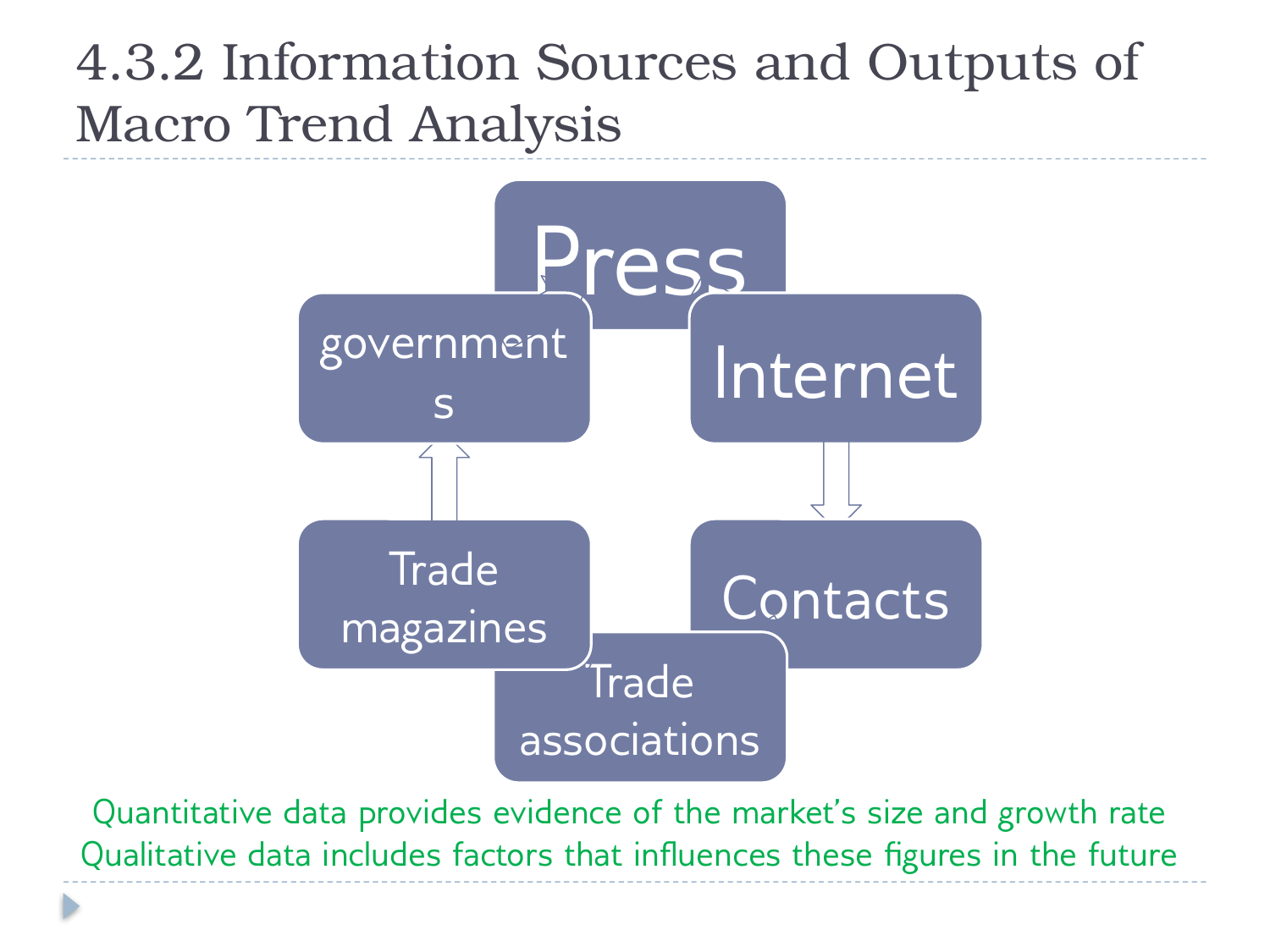

# 4.3.2 Information Sources and Outputs of Macro Trend Analysis
Press
Internet
Contacts
Trade associations
Trade magazines
governments
Quantitative data provides evidence of the market’s size and growth rate
Qualitative data includes factors that influences these figures in the future